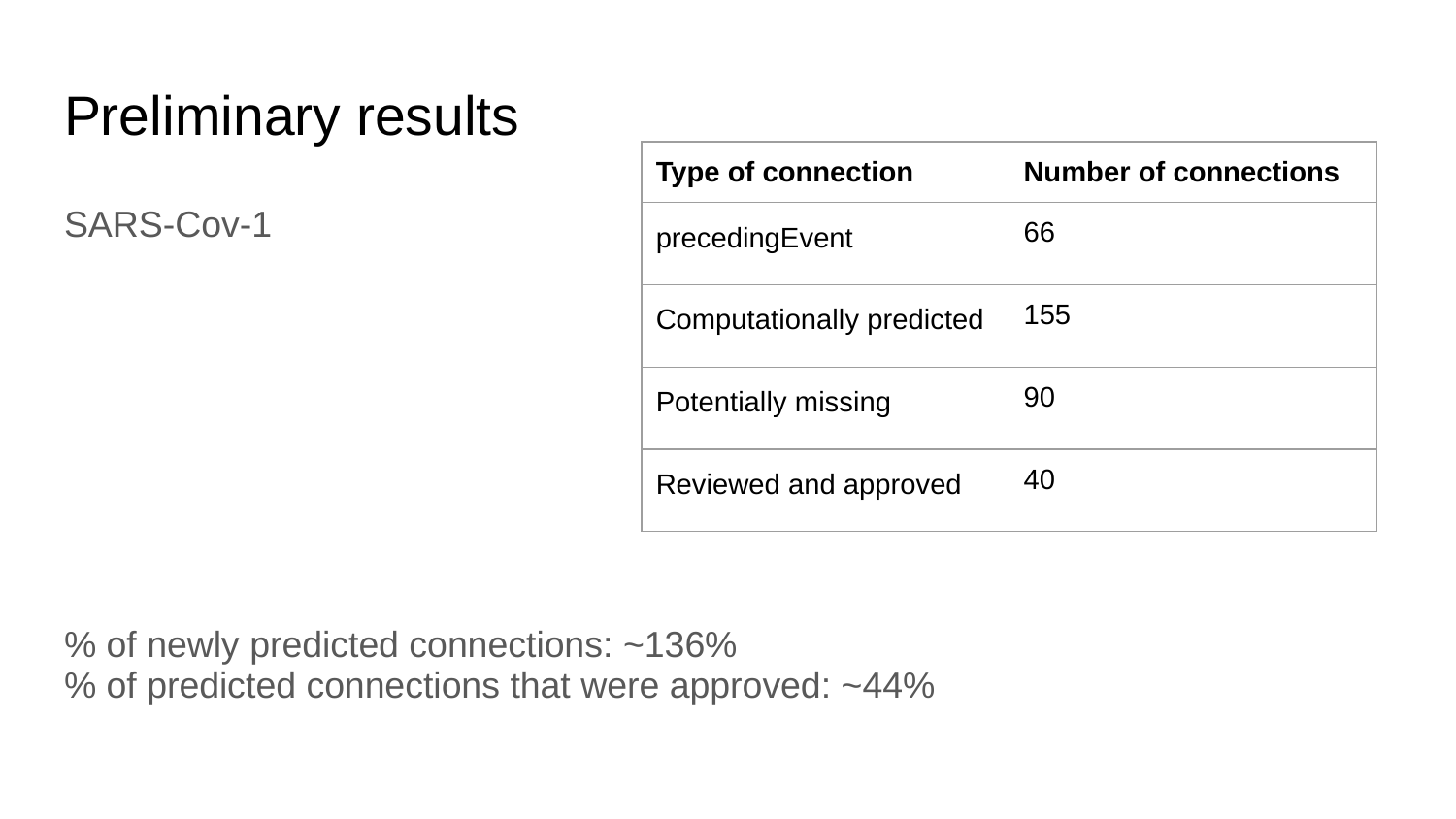

# Preliminary results
| Type of connection | Number of connections |
| --- | --- |
| precedingEvent | 66 |
| Computationally predicted | 155 |
| Potentially missing | 90 |
| Reviewed and approved | 40 |
SARS-Cov-1

% of newly predicted connections: ~136%
% of predicted connections that were approved: ~44%